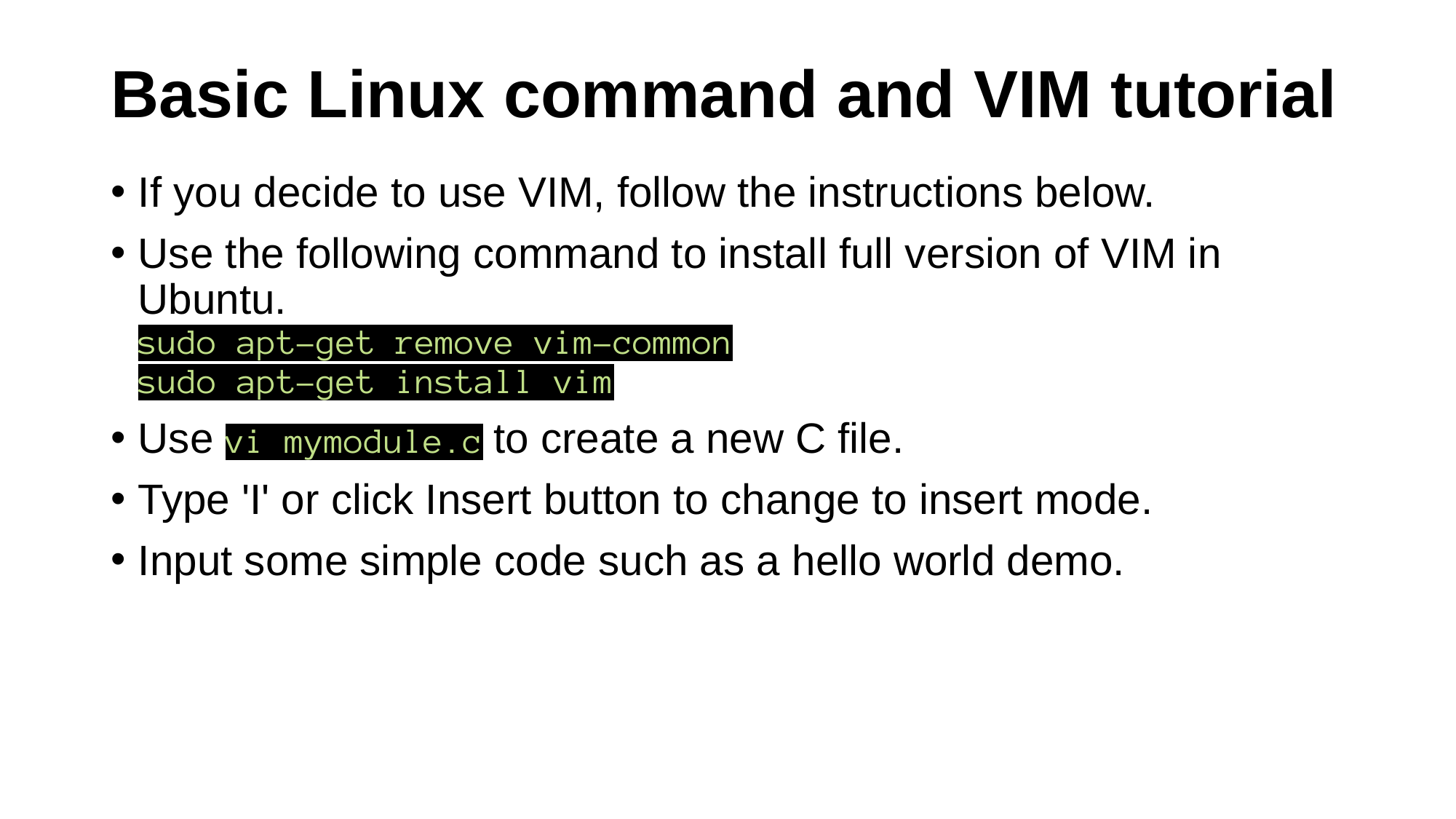

# Basic Linux command and VIM tutorial
If you decide to use VIM, follow the instructions below.
Use the following command to install full version of VIM in Ubuntu.
sudo apt-get remove vim-common
sudo apt-get install vim
Use vi mymodule.c to create a new C file.
Type 'I' or click Insert button to change to insert mode.
Input some simple code such as a hello world demo.